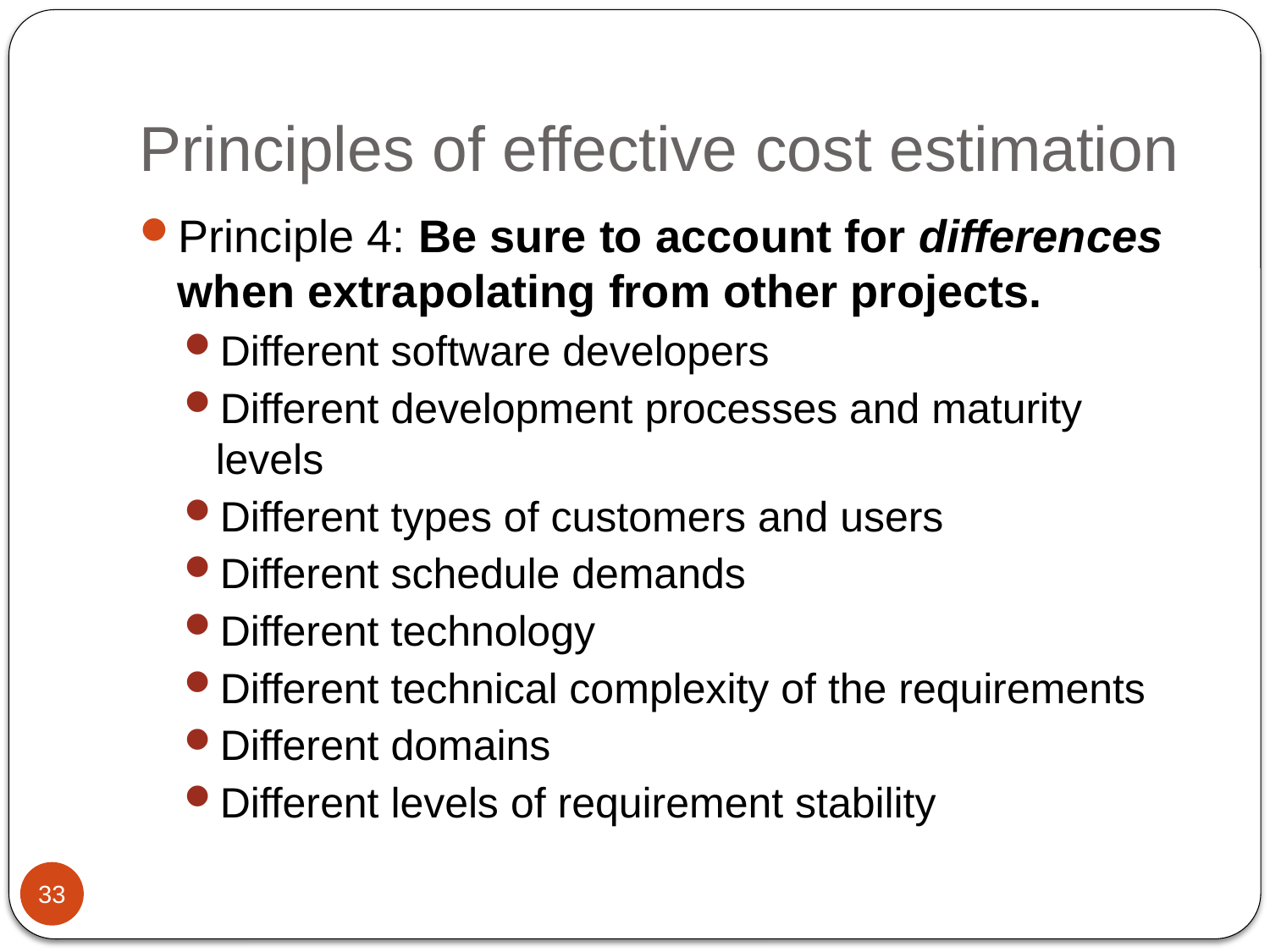

# Principles of effective cost estimation
Principle 4: Be sure to account for differences when extrapolating from other projects.
Different software developers
Different development processes and maturity levels
Different types of customers and users
Different schedule demands
Different technology
Different technical complexity of the requirements
Different domains
Different levels of requirement stability
33